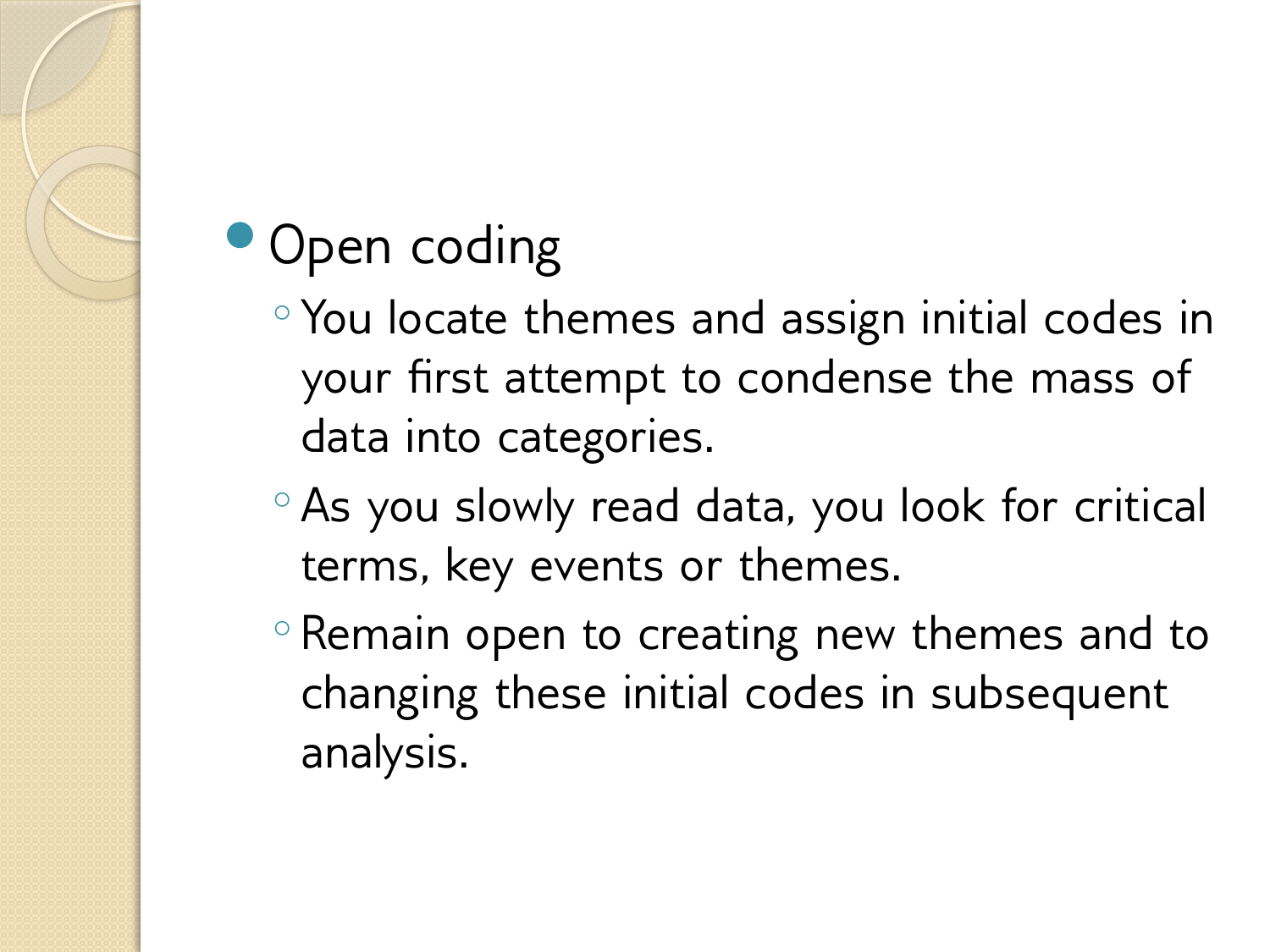

#
Open coding
You locate themes and assign initial codes in your first attempt to condense the mass of data into categories.
As you slowly read data, you look for critical terms, key events or themes.
Remain open to creating new themes and to changing these initial codes in subsequent analysis.